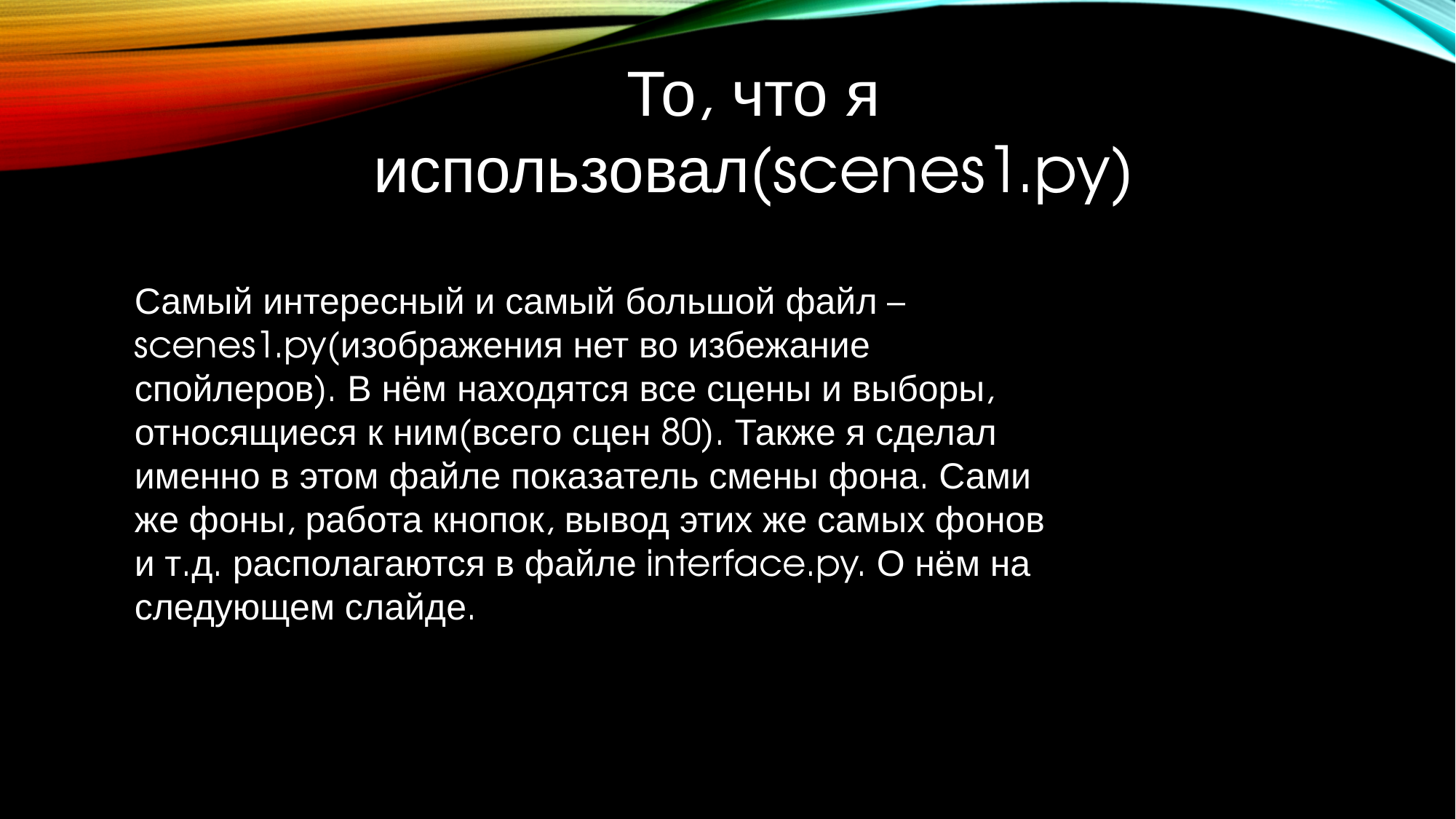

То, что я использовал(scenes1.py)
Самый интересный и самый большой файл – scenes1.py(изображения нет во избежание спойлеров). В нём находятся все сцены и выборы, относящиеся к ним(всего сцен 80). Также я сделал именно в этом файле показатель смены фона. Сами же фоны, работа кнопок, вывод этих же самых фонов и т.д. располагаются в файле interface.py. О нём на следующем слайде.